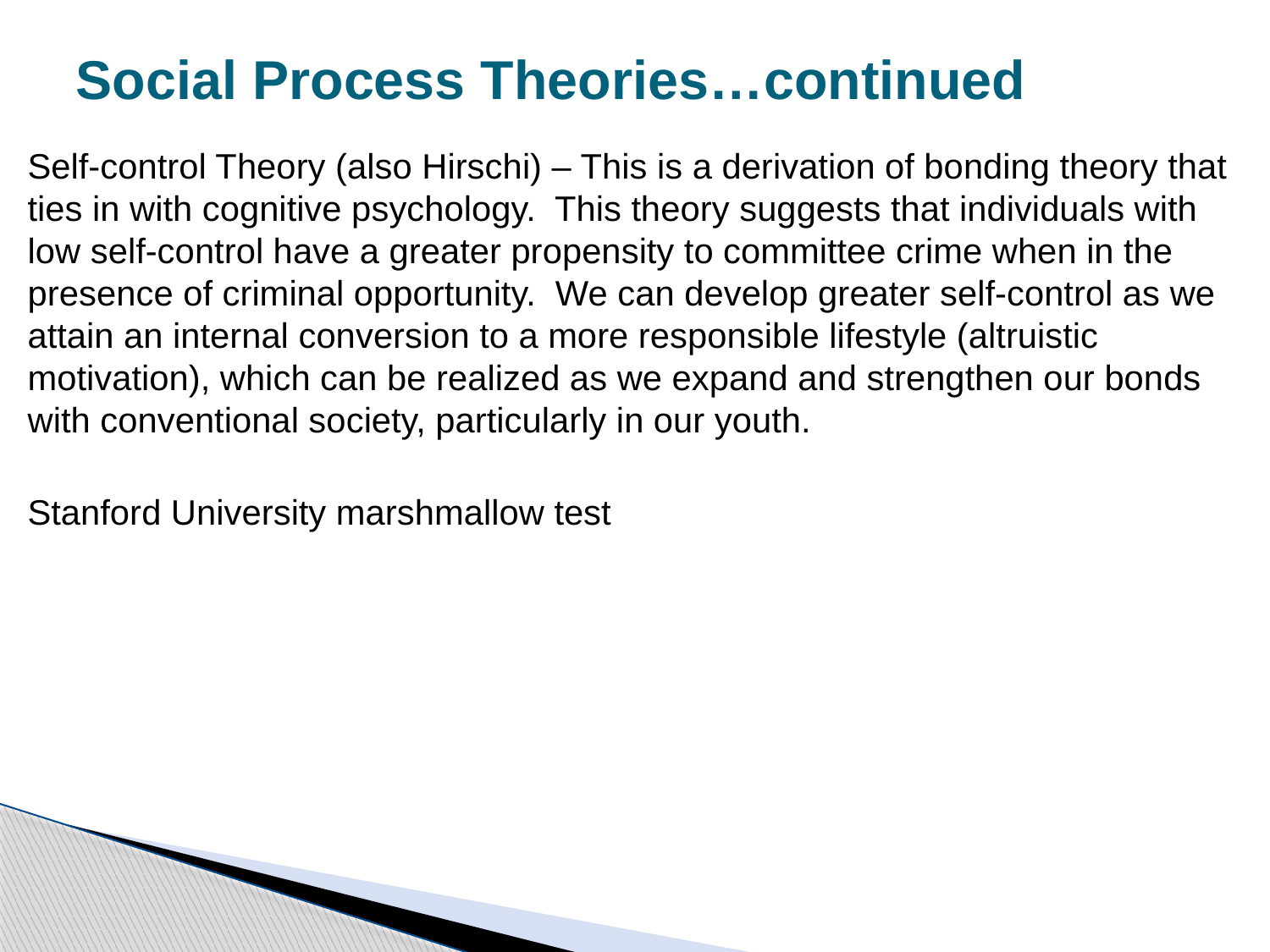

# Social Process Theories…continued
Self-control Theory (also Hirschi) – This is a derivation of bonding theory that ties in with cognitive psychology.  This theory suggests that individuals with low self-control have a greater propensity to committee crime when in the presence of criminal opportunity.  We can develop greater self-control as we attain an internal conversion to a more responsible lifestyle (altruistic motivation), which can be realized as we expand and strengthen our bonds with conventional society, particularly in our youth.
Stanford University marshmallow test